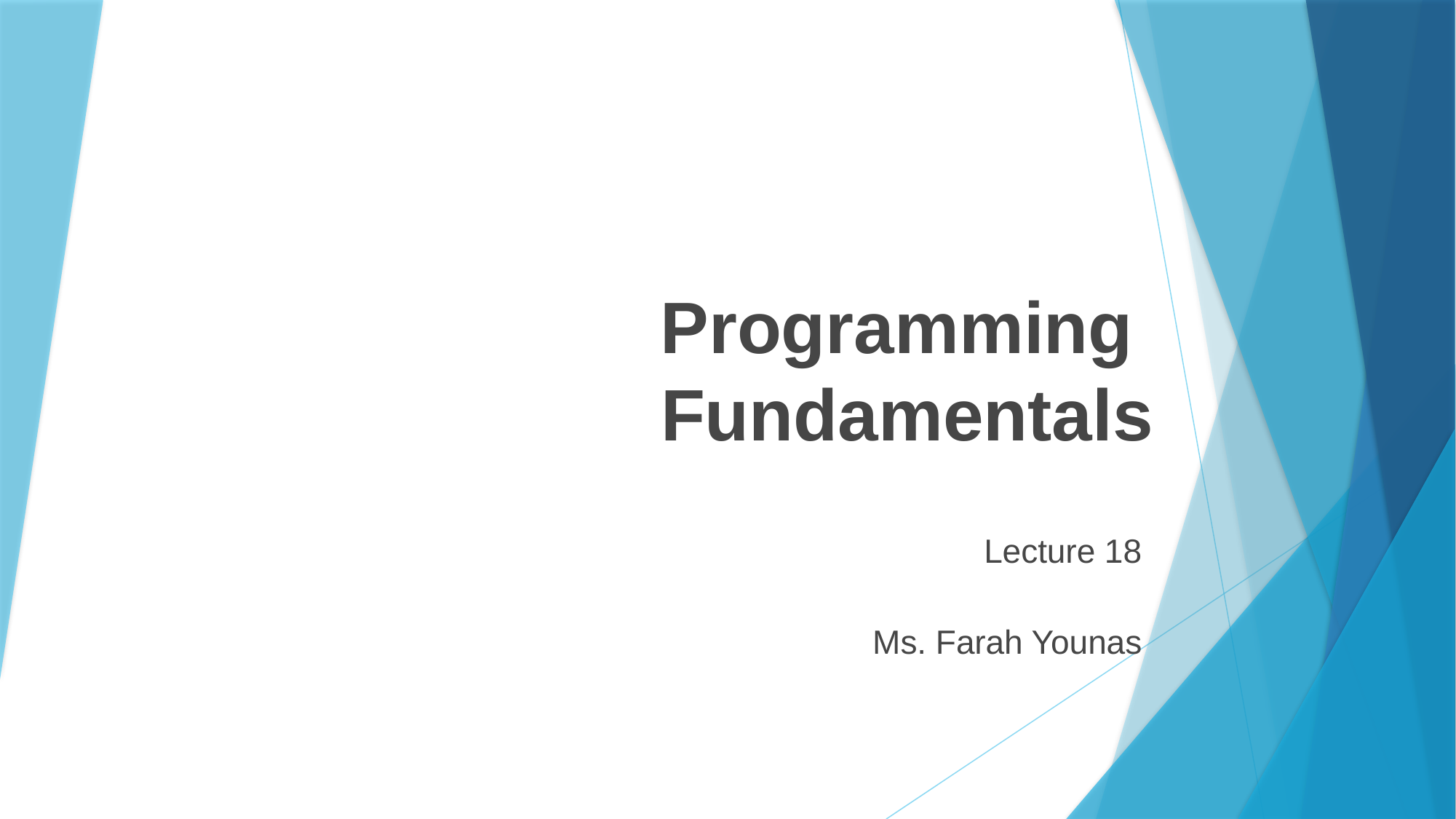

# Programming Fundamentals

Lecture 18

Ms. Farah Younas